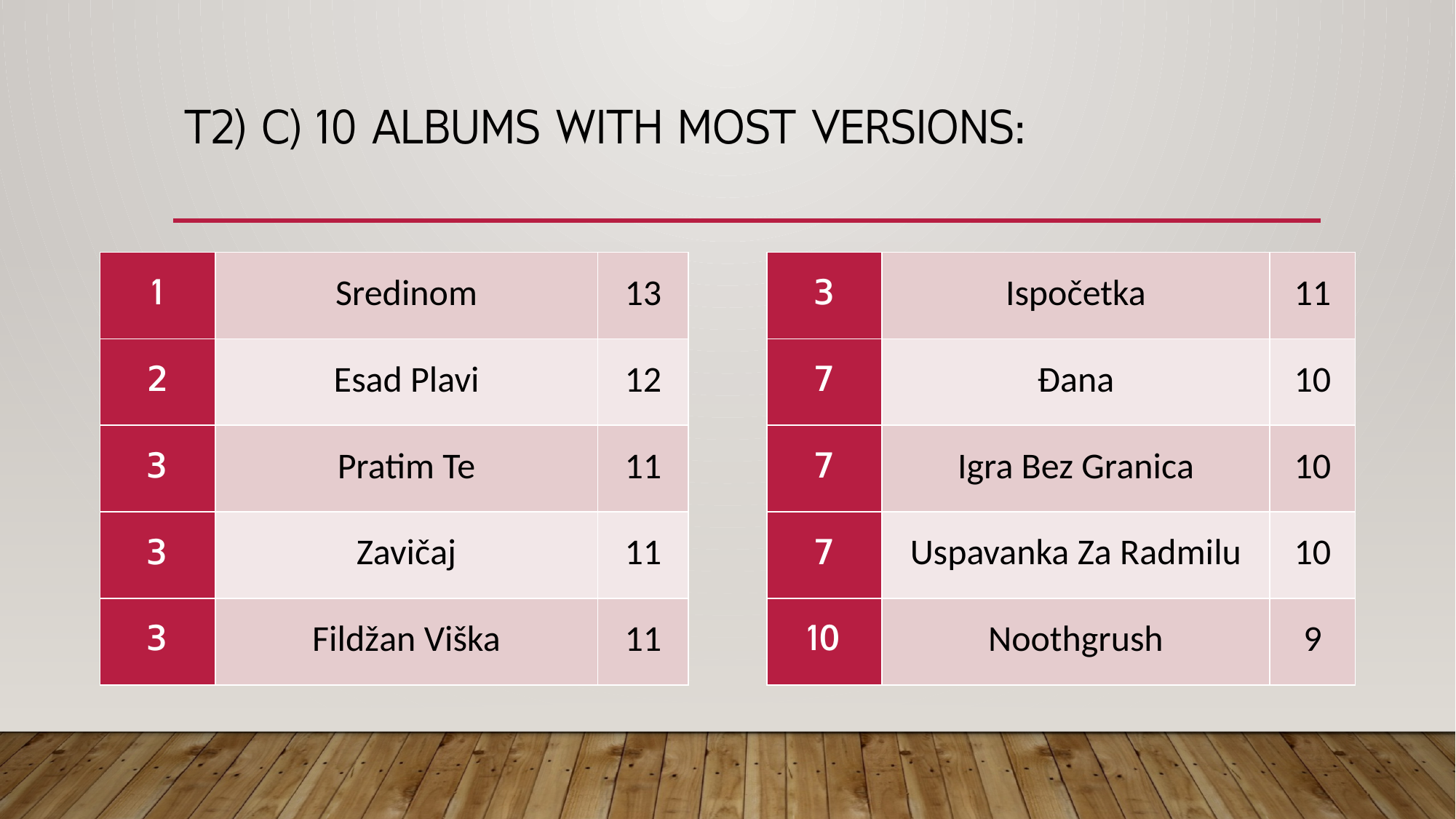

# T2) c) 10 albums with most versions:
| 1 | Sredinom | 13 |
| --- | --- | --- |
| 2 | Esad Plavi | 12 |
| 3 | Pratim Te | 11 |
| 3 | Zavičaj | 11 |
| 3 | Fildžan Viška | 11 |
| 3 | Ispočetka | 11 |
| --- | --- | --- |
| 7 | Đana | 10 |
| 7 | Igra Bez Granica | 10 |
| 7 | Uspavanka Za Radmilu | 10 |
| 10 | Noothgrush | 9 |